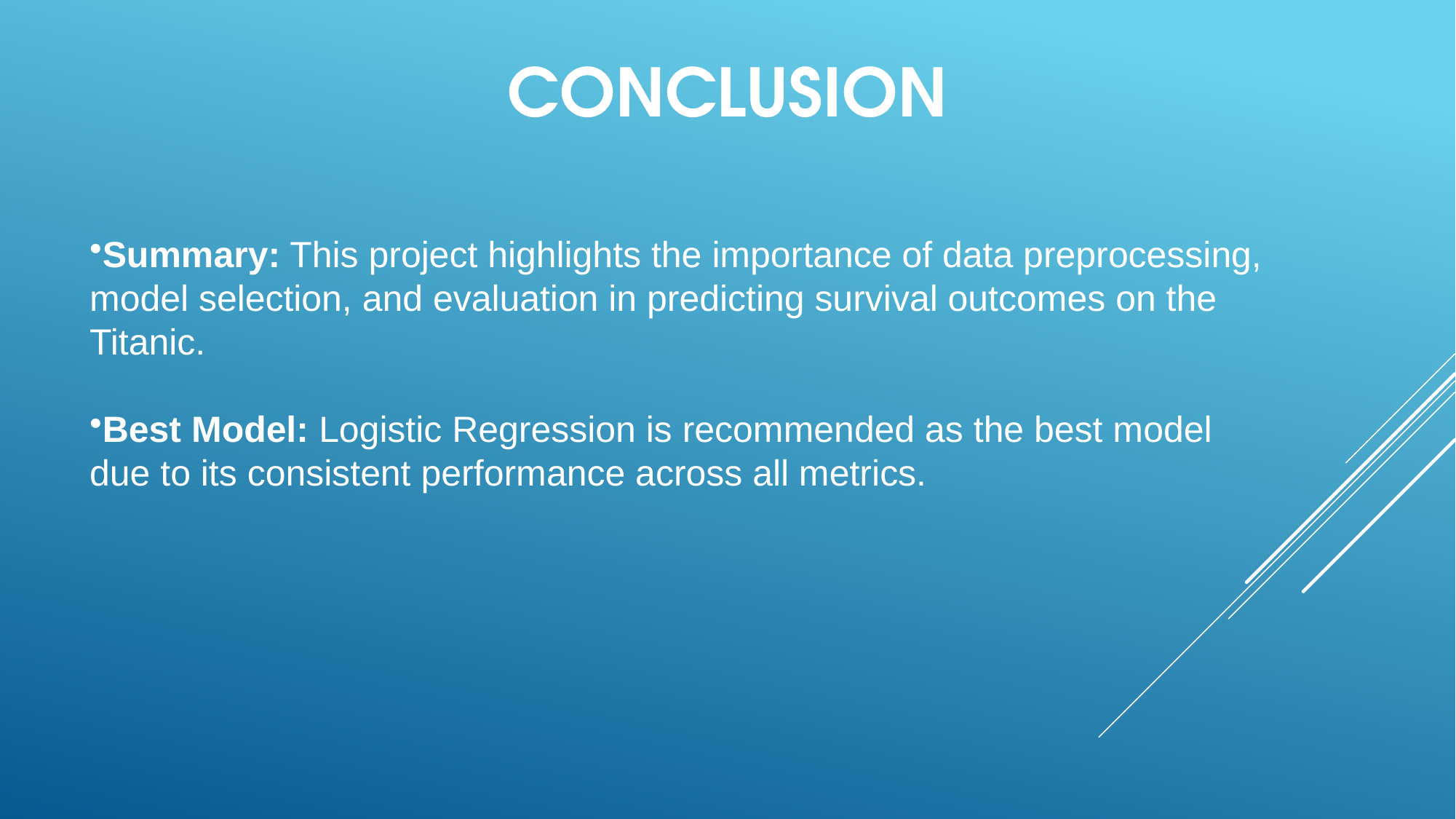

# Conclusion
Summary: This project highlights the importance of data preprocessing, model selection, and evaluation in predicting survival outcomes on the Titanic.

Best Model: Logistic Regression is recommended as the best model due to its consistent performance across all metrics.